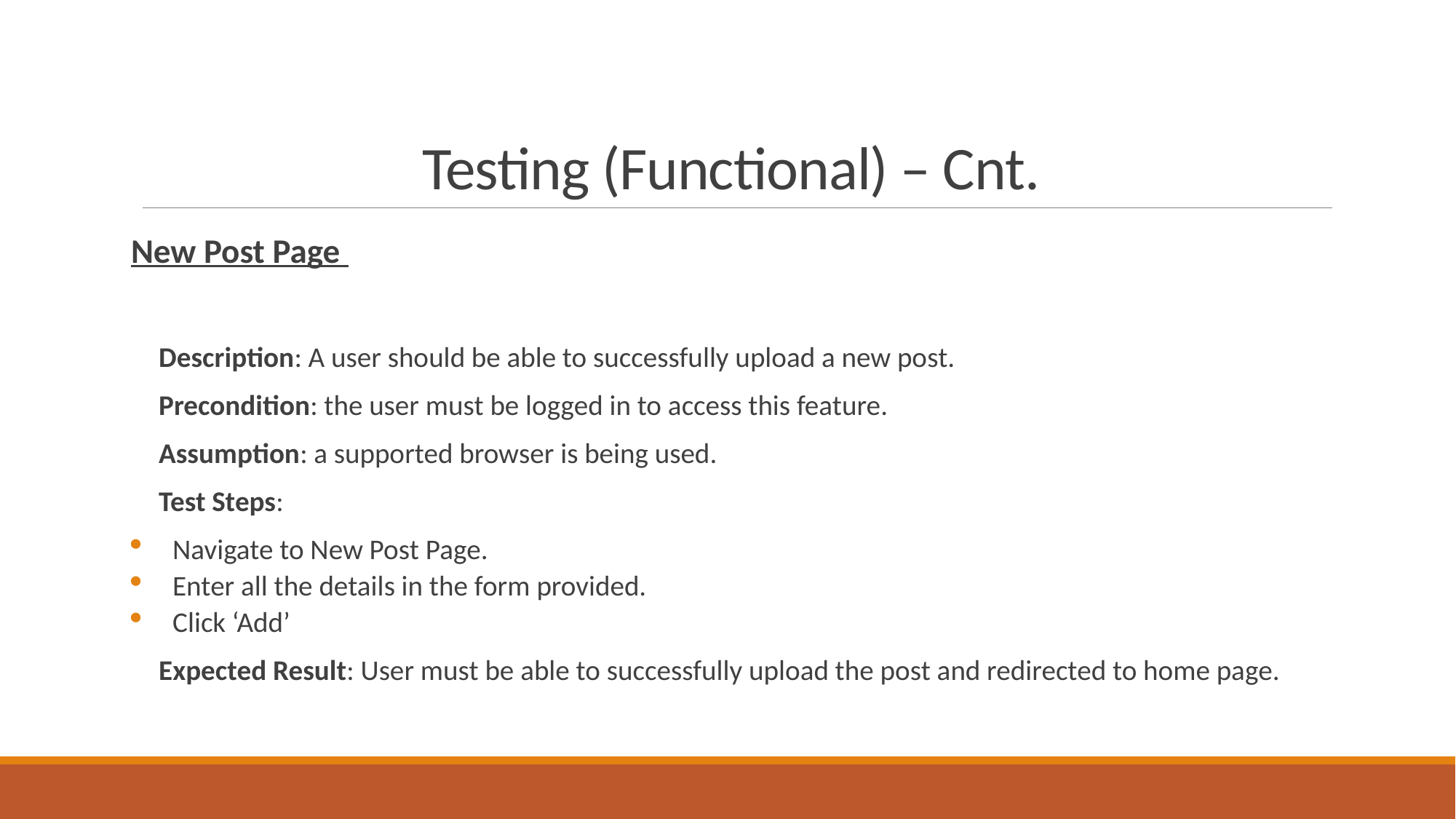

# Testing (Functional) – Cnt.
New Post Page

Description: A user should be able to successfully upload a new post.
Precondition: the user must be logged in to access this feature.
Assumption: a supported browser is being used.
Test Steps:
Navigate to New Post Page.
Enter all the details in the form provided.
Click ‘Add’
Expected Result: User must be able to successfully upload the post and redirected to home page.